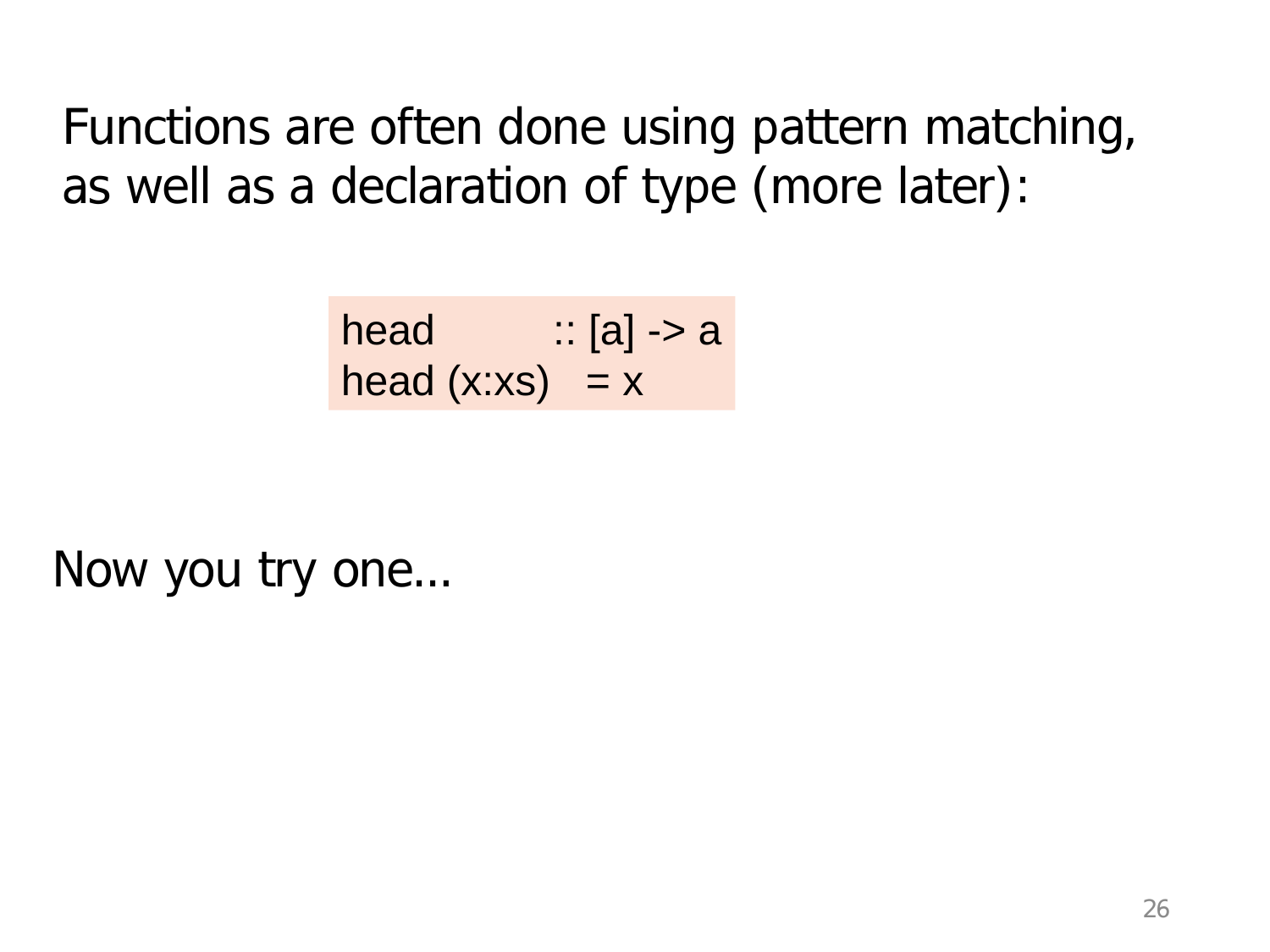

Functions are often done using pattern matching, as well as a declaration of type (more later):
head          :: [a] -> a
head (x:xs)   = x
Now you try one…
26